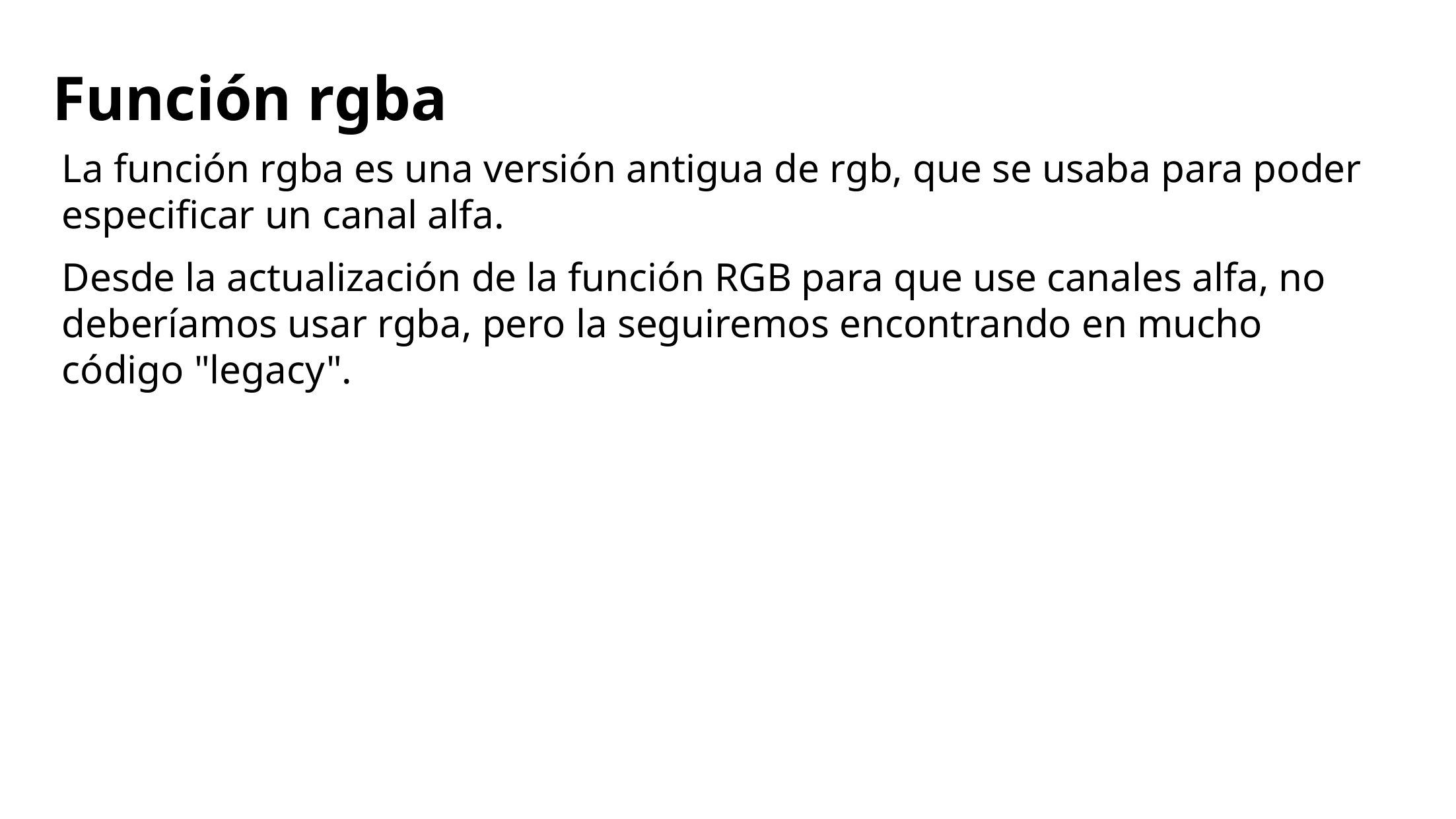

# Función rgba
La función rgba es una versión antigua de rgb, que se usaba para poder especificar un canal alfa.
Desde la actualización de la función RGB para que use canales alfa, no deberíamos usar rgba, pero la seguiremos encontrando en mucho código "legacy".